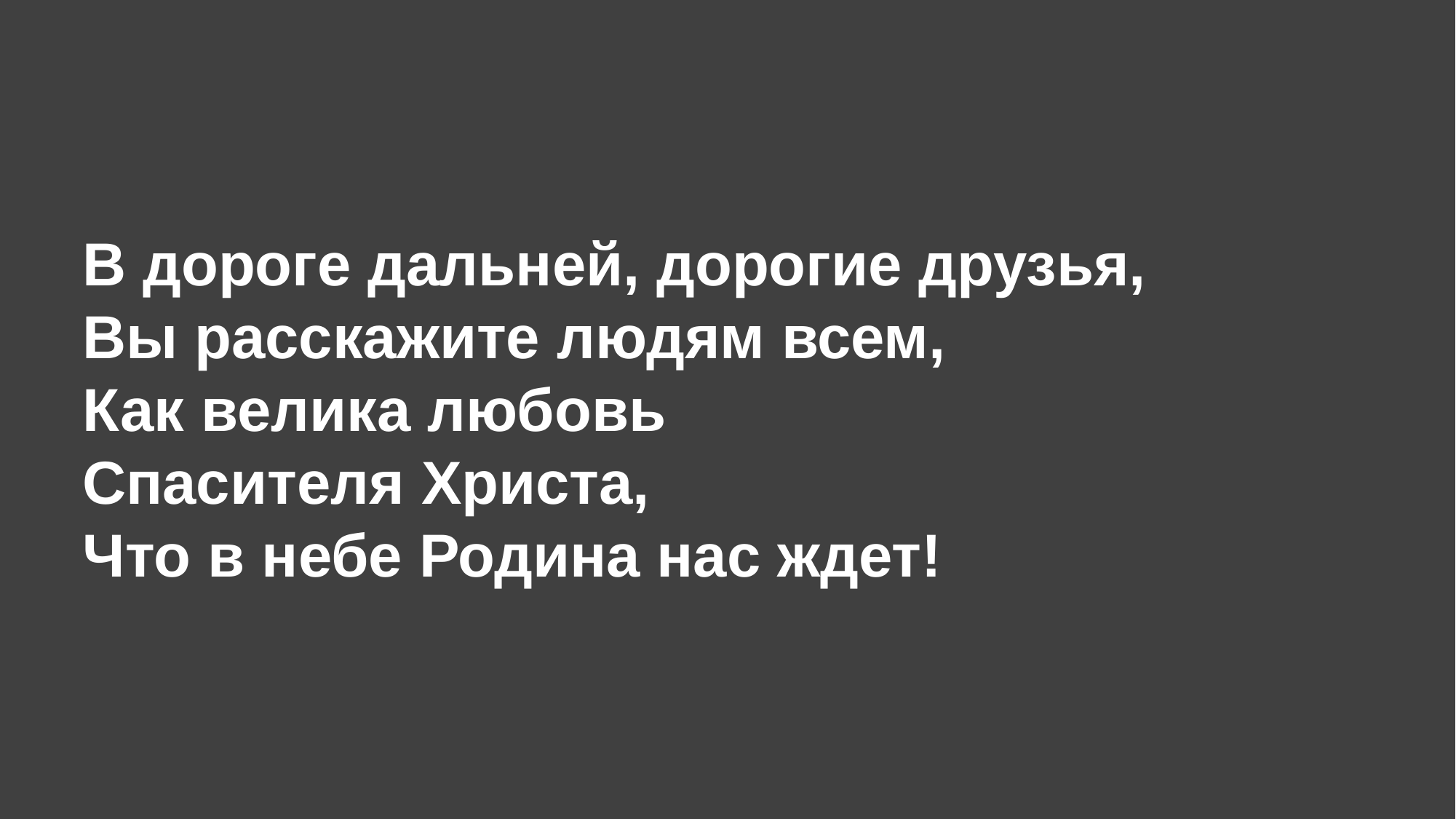

В дороге дальней, дорогие друзья,
Вы расскажите людям всем,
Как велика любовь
Спасителя Христа,
Что в небе Родина нас ждет!